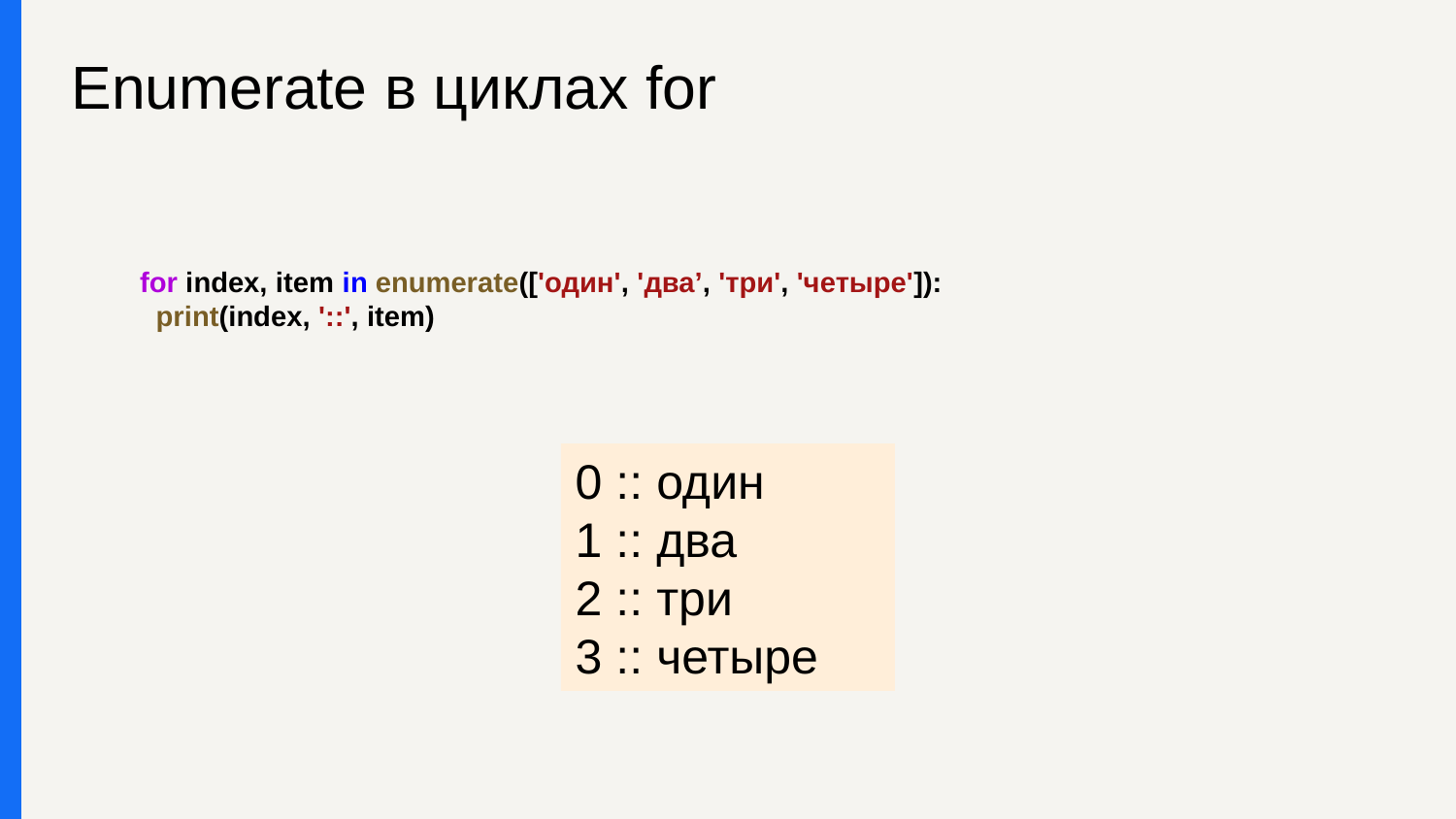

# Enumerate в циклах for

for index, item in enumerate(['один', 'два’, 'три', 'четыре']):
  print(index, '::', item)

0 :: один
1 :: два
2 :: три
3 :: четыре